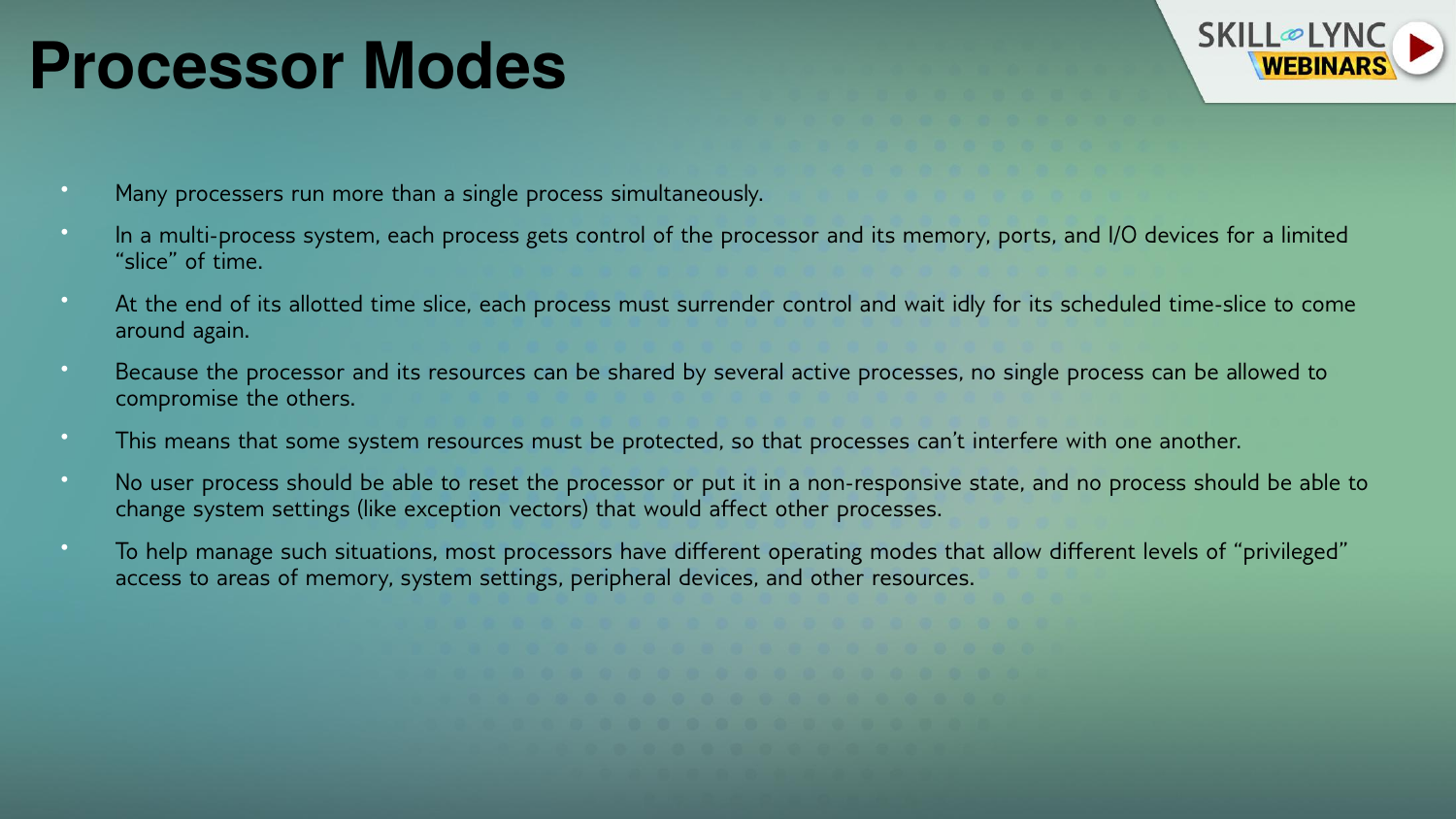

# Processor Modes
Many processers run more than a single process simultaneously.
In a multi-process system, each process gets control of the processor and its memory, ports, and I/O devices for a limited “slice” of time.
At the end of its allotted time slice, each process must surrender control and wait idly for its scheduled time-slice to come around again.
Because the processor and its resources can be shared by several active processes, no single process can be allowed to compromise the others.
This means that some system resources must be protected, so that processes can’t interfere with one another.
No user process should be able to reset the processor or put it in a non-responsive state, and no process should be able to change system settings (like exception vectors) that would affect other processes.
To help manage such situations, most processors have different operating modes that allow different levels of “privileged” access to areas of memory, system settings, peripheral devices, and other resources.